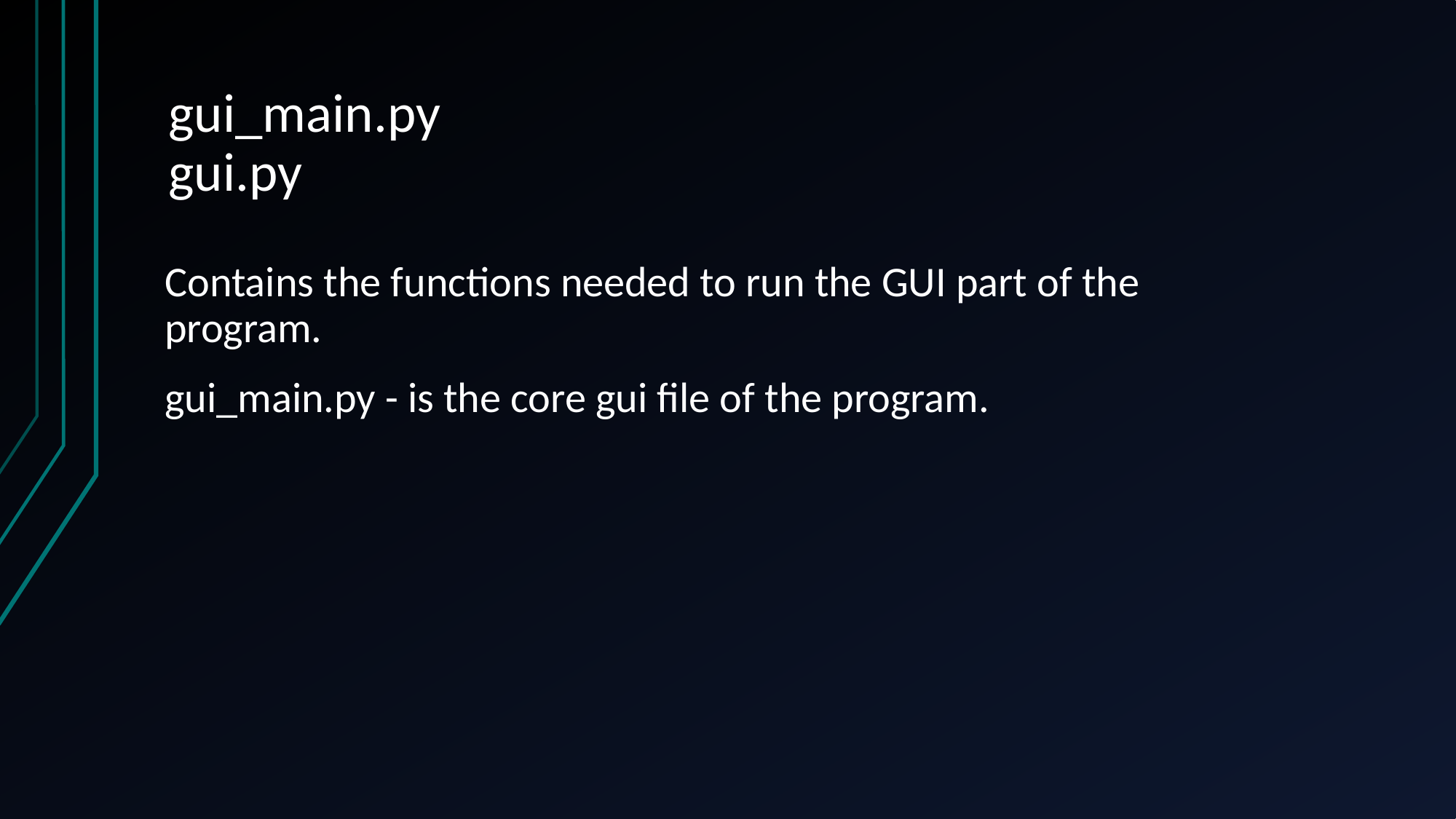

# gui_main.py gui.py
Contains the functions needed to run the GUI part of the program.
gui_main.py - is the core gui file of the program.